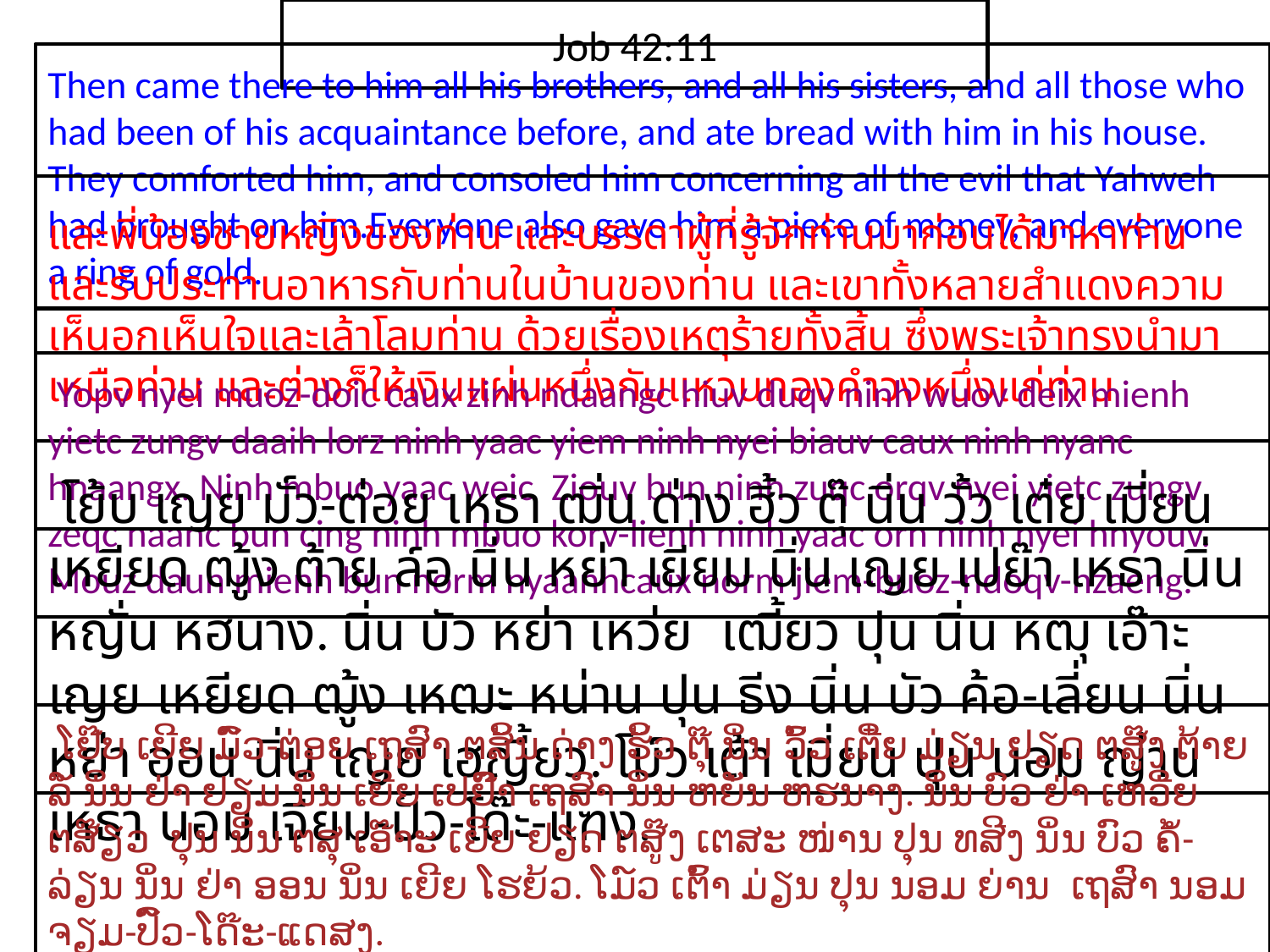

Job 42:11
Then came there to him all his brothers, and all his sisters, and all those who had been of his acquaintance before, and ate bread with him in his house. They comforted him, and consoled him concerning all the evil that Yahweh had brought on him.Everyone also gave him a piece of money, and everyone a ring of gold.
และ​พี่​น้อง​ชาย​หญิง​ของ​ท่าน และ​บรรดา​ผู้​ที่​รู้จัก​ท่าน​มา​ก่อน​ได้มา​หา​ท่าน และ​รับประทาน​อาหาร​กับ​ท่าน​ใน​บ้าน​ของ​ท่าน และ​เขา​ทั้ง​หลาย​สำแดง​ความ​เห็น​อก​เห็น​ใจ​และ​เล้าโลม​ท่าน ด้วย​เรื่อง​เหตุร้าย​ทั้งสิ้น ซึ่ง​พระ​เจ้า​ทรง​นำมา​เหนือ​ท่าน และ​ต่าง​ก็​ให้​เงิน​แผ่น​หนึ่ง​กับ​แหวน​ทองคำ​วง​หนึ่ง​แก่​ท่าน​
 Yopv nyei muoz-doic caux zinh ndaangc hiuv duqv ninh wuov deix mienh yietc zungv daaih lorz ninh yaac yiem ninh nyei biauv caux ninh nyanc hnaangx. Ninh mbuo yaac weic  Ziouv bun ninh zuqc orqv nyei yietc zungv zeqc naanc bun cing ninh mbuo korv-lienh ninh yaac orn ninh nyei hnyouv. Mouz dauh mienh bun norm nyaanhcaux norm jiem-buoz-ndoqv-nzaeng.
 โย้บ เญย มั์ว-ต่อย เหธา ฒิ่น ด่าง ฮิ้ว ตุ๊ นิ่น วั้ว เต๋ย เมี่ยน เหยียด ฒู้ง ต้าย ล์อ นิ่น หย่า เยียม นิ่น เญย เปย๊า เหธา นิ่น หญั่น หฮนาง. นิ่น บัว หย่า เหว่ย  เฒี้ยว ปุน นิ่น หฒุ เอ๊าะ เญย เหยียด ฒู้ง เหฒะ หน่าน ปุน ธีง นิ่น บัว ค้อ-เลี่ยน นิ่น หย่า ออน นิ่น เญย เฮญี้ยว. โม์ว เต้า เมี่ยน ปุน นอม ญ่าน เหธา นอม เจียม-ปั์ว-โด๊ะ-แฑง.
 ໂຢ໊ບ ເຍີຍ ມົ໌ວ-ຕ່ອຍ ເຖສົາ ຕສິ້ນ ດ່າງ ຮິ້ວ ຕຸ໊ ນິ່ນ ວົ້ວ ເຕີ໋ຍ ມ່ຽນ ຢຽດ ຕສູ໊ງ ຕ້າຍ ລໍ໌ ນິ່ນ ຢ່າ ຢຽມ ນິ່ນ ເຍີຍ ເປຢົ໊າ ເຖສົາ ນິ່ນ ຫຍັ່ນ ຫຮນາງ. ນິ່ນ ບົວ ຢ່າ ເຫວີ່ຍ  ຕສ໊ຽວ  ປຸນ ນິ່ນ ຕສຸ ເອ໊າະ ເຍີຍ ຢຽດ ຕສູ໊ງ ເຕສະ ໜ່ານ ປຸນ ທສີງ ນິ່ນ ບົວ ຄໍ້-ລ່ຽນ ນິ່ນ ຢ່າ ອອນ ນິ່ນ ເຍີຍ ໂຮຍ້ວ. ໂມ໌ວ ເຕົ້າ ມ່ຽນ ປຸນ ນອມ ຍ່ານ  ເຖສົາ ນອມ ຈຽມ-ປົ໌ວ-ໂດ໊ະ-ແດສງ.